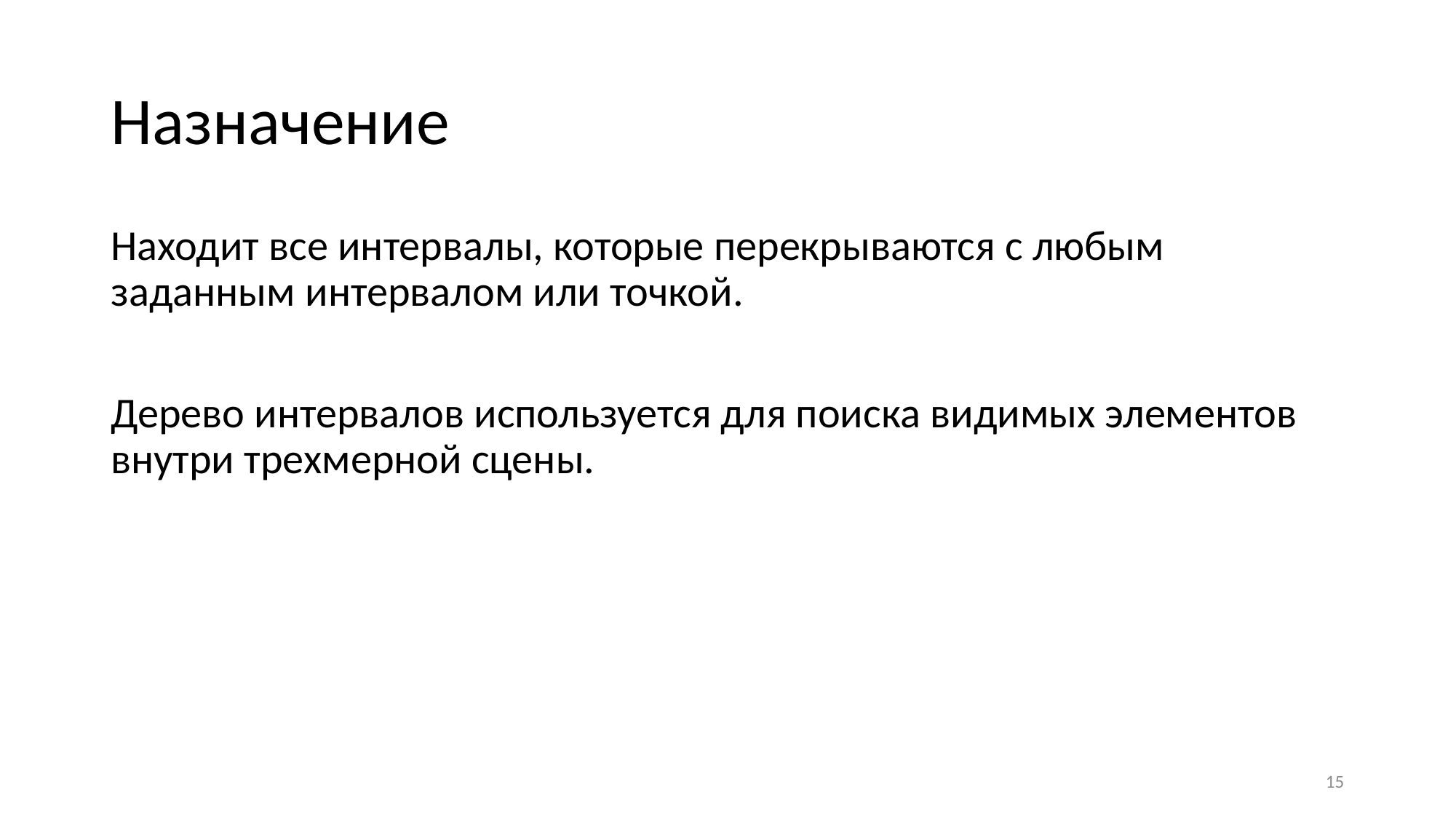

# Назначение
Находит все интервалы, которые перекрываются с любым заданным интервалом или точкой.

Дерево интервалов используется для поиска видимых элементов внутри трехмерной сцены.

15